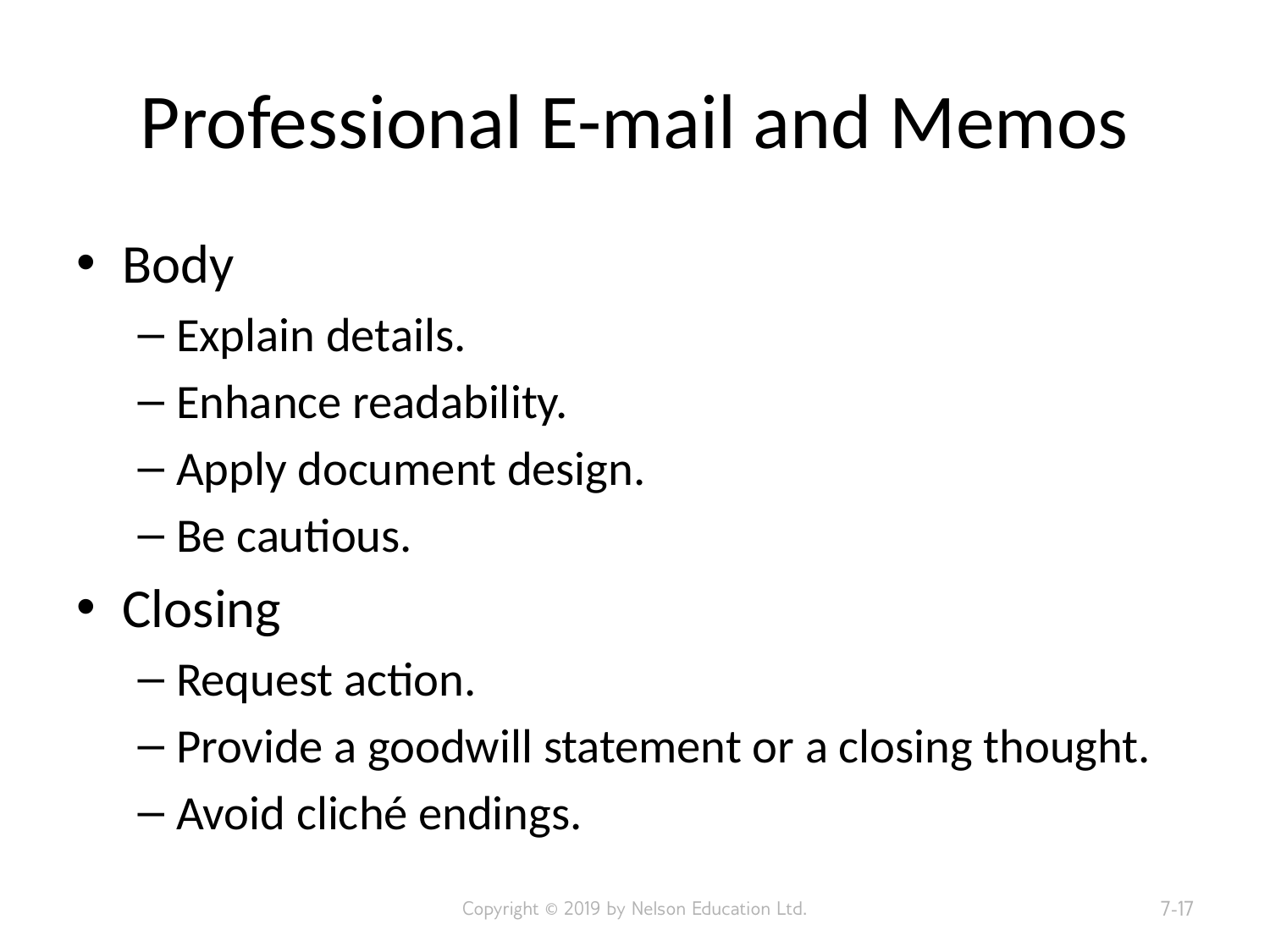

# Professional E-mail and Memos
Body
Explain details.
Enhance readability.
Apply document design.
Be cautious.
Closing
Request action.
Provide a goodwill statement or a closing thought.
Avoid cliché endings.
Copyright © 2019 by Nelson Education Ltd.
7-17